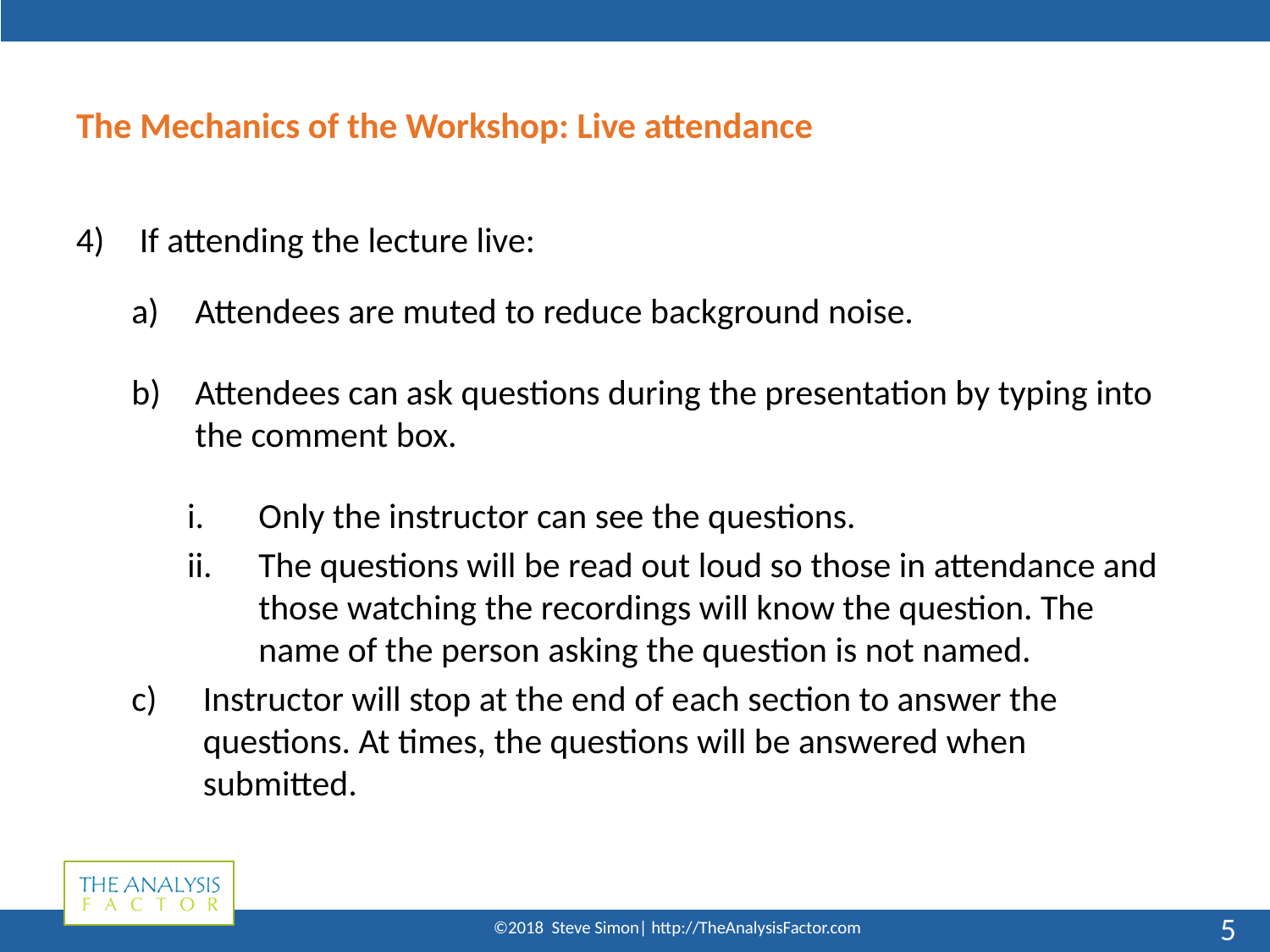

# The Mechanics of the Workshop: Live attendance
If attending the lecture live:
Attendees are muted to reduce background noise.
Attendees can ask questions during the presentation by typing into the comment box.
Only the instructor can see the questions.
The questions will be read out loud so those in attendance and those watching the recordings will know the question. The name of the person asking the question is not named.
Instructor will stop at the end of each section to answer the questions. At times, the questions will be answered when submitted.
5
©2018  Steve Simon| http://TheAnalysisFactor.com